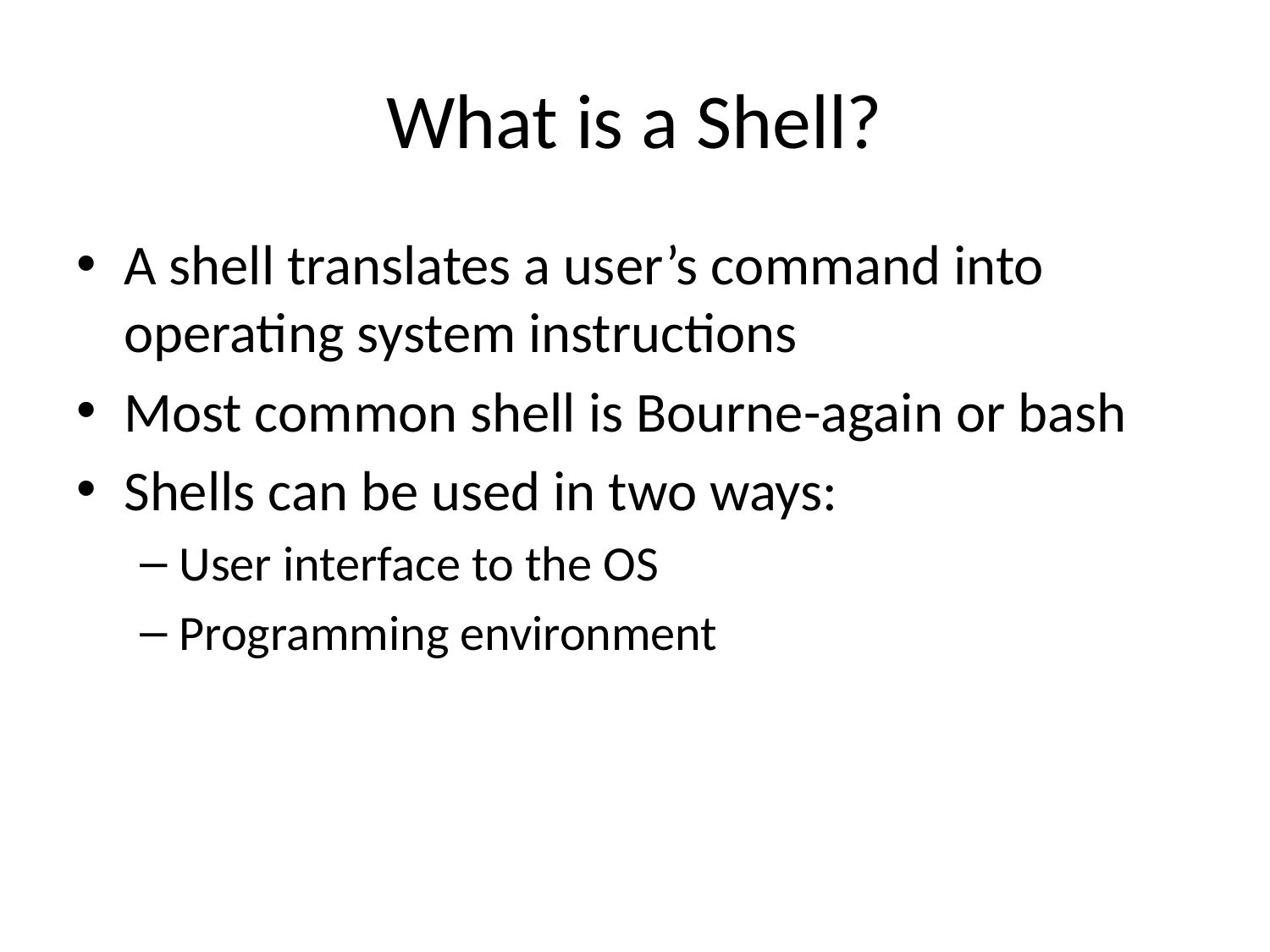

# What is a Shell?
A shell translates a user’s command into operating system instructions
Most common shell is Bourne-again or bash
Shells can be used in two ways:
User interface to the OS
Programming environment